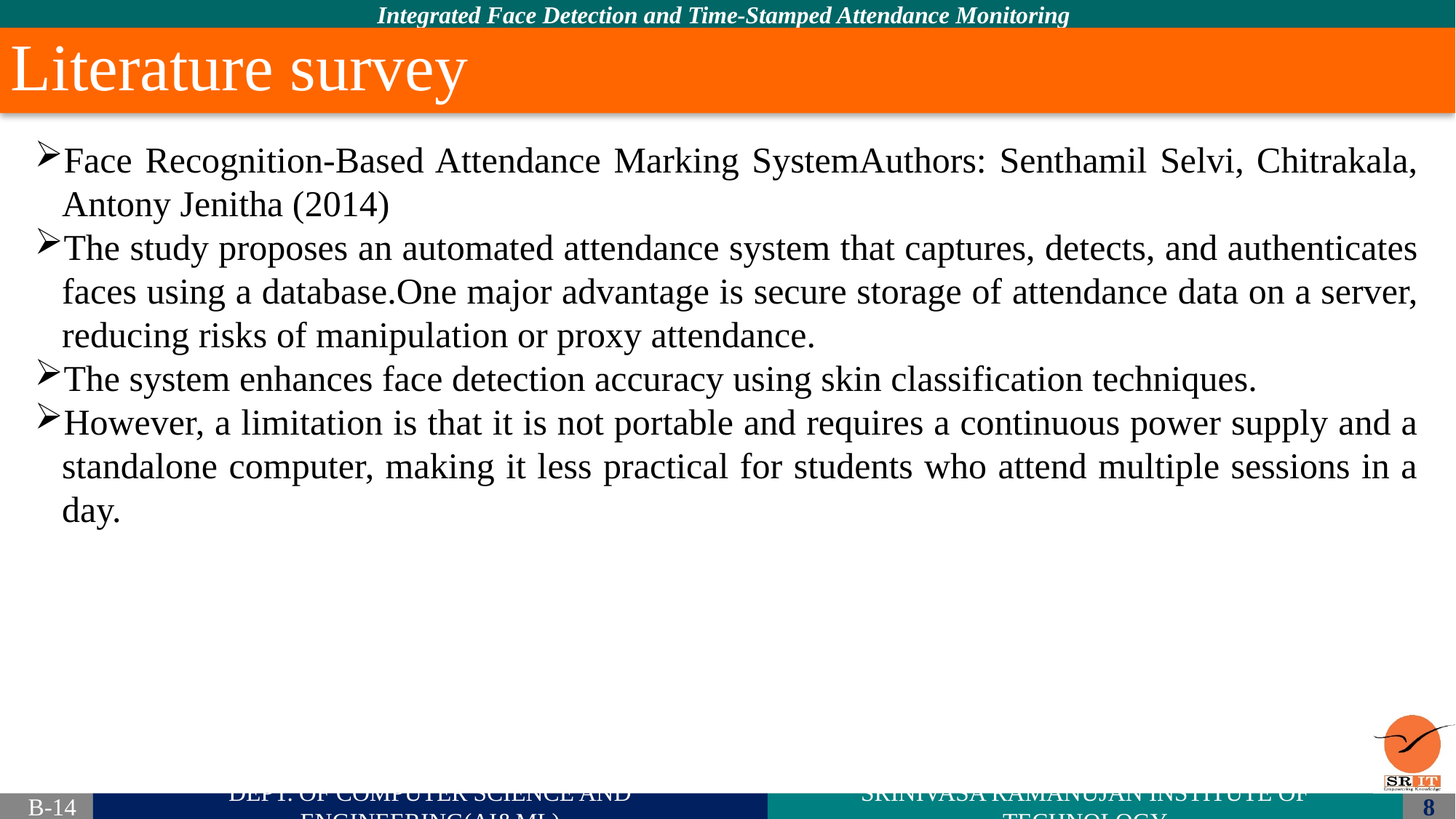

# Literature survey
Face Recognition-Based Attendance Marking SystemAuthors: Senthamil Selvi, Chitrakala, Antony Jenitha (2014)
The study proposes an automated attendance system that captures, detects, and authenticates faces using a database.One major advantage is secure storage of attendance data on a server, reducing risks of manipulation or proxy attendance.
The system enhances face detection accuracy using skin classification techniques.
However, a limitation is that it is not portable and requires a continuous power supply and a standalone computer, making it less practical for students who attend multiple sessions in a day.